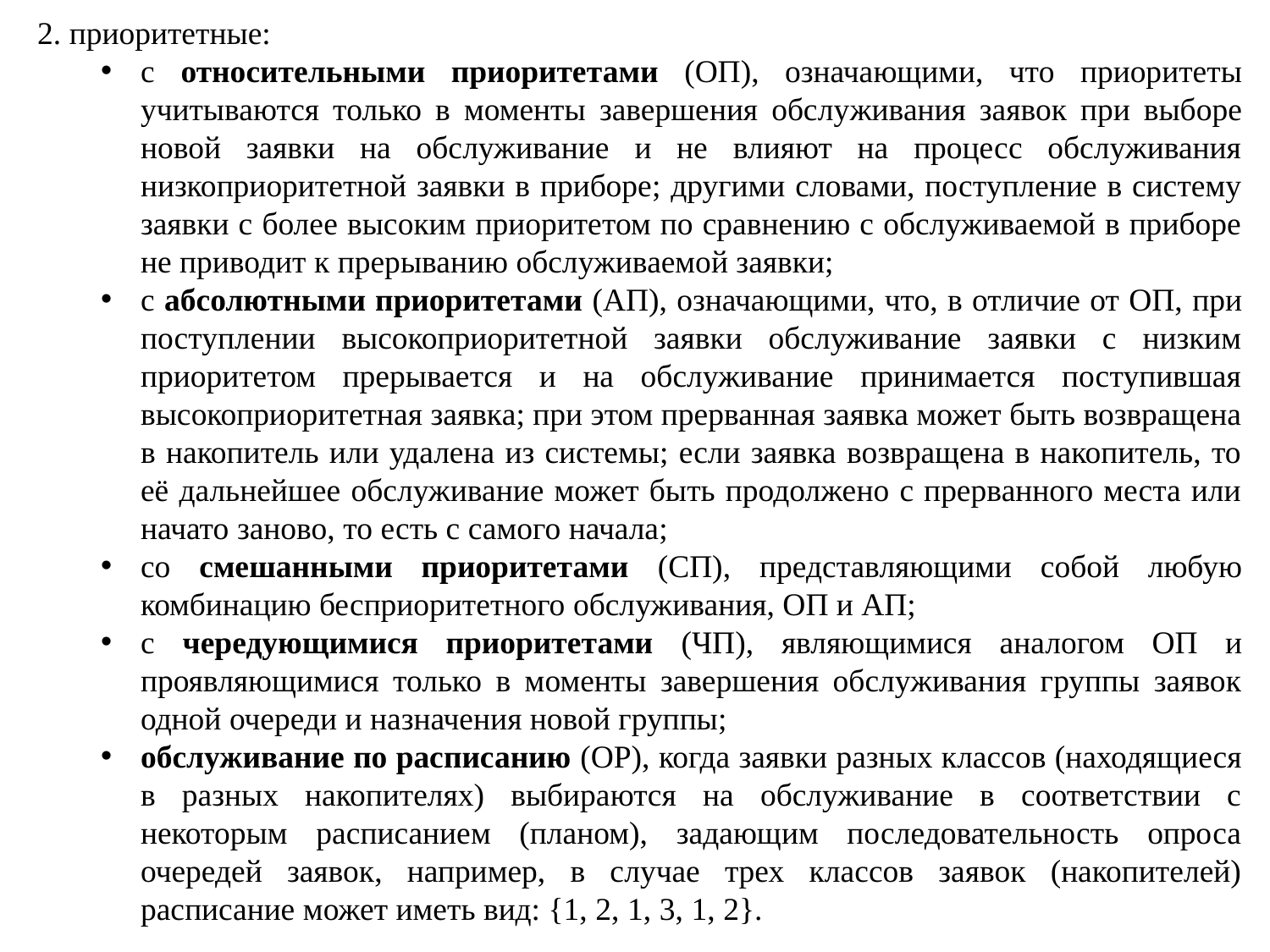

2. приоритетные:
с относительными приоритетами (ОП), означающими, что приоритеты учитываются только в моменты завершения обслу­живания заявок при выборе новой заявки на обслуживание и не влияют на процесс обслуживания низкоприоритетной заявки в приборе; другими словами, поступление в систему заявки с более высоким приоритетом по сравнению с обслуживаемой в приборе не приводит к прерыванию обслуживаемой заявки;
с абсолютными приоритетами (АП), означающими, что, в отличие от ОП, при поступлении высокоприоритетной заявки обслуживание заявки с низким приоритетом прерывается и на обслуживание принимается поступившая высокоприоритетная заявка; при этом прерванная заявка может быть возвращена в накопитель или удалена из системы; если заявка возвращена в накопитель, то её дальнейшее обслуживание может быть продолжено с прерванного места или начато заново, то есть с самого начала;
со смешанными приоритетами (СП), представляющими собой любую комбинацию бесприоритетного обслуживания, ОП и АП;
с чередующимися приоритетами (ЧП), являющимися аналогом ОП и проявляющимися только в моменты завершения обслуживания группы заявок одной очереди и назначения новой группы;
обслуживание по расписанию (ОР), когда заявки разных классов (находящиеся в разных накопителях) выбираются на обслуживание в соответствии с некоторым расписанием (планом), задающим последовательность опроса очередей заявок, например, в случае трех классов заявок (накопителей) расписание может иметь вид: {1, 2, 1, 3, 1, 2}.